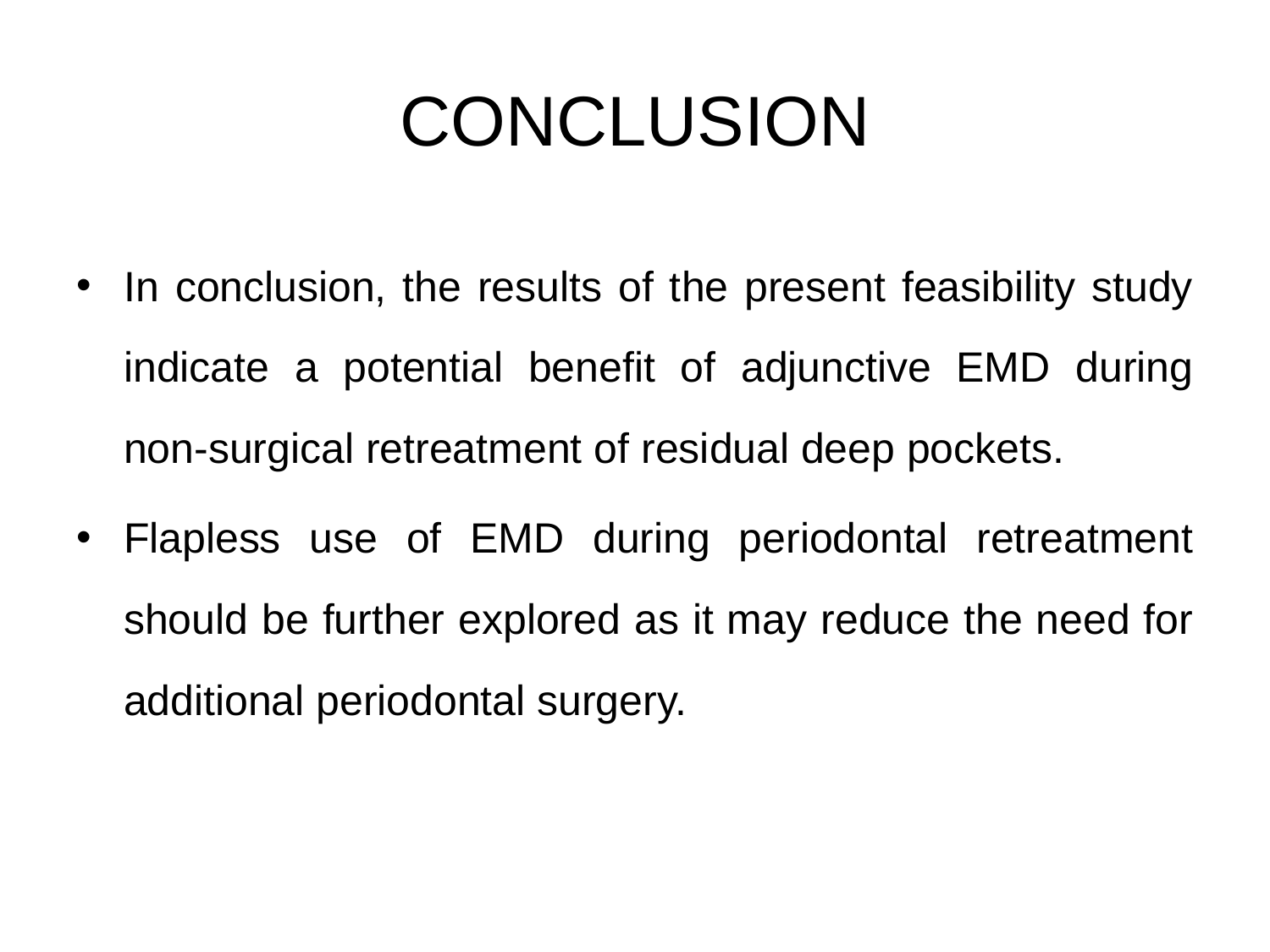

# CONCLUSION
In conclusion, the results of the present feasibility study indicate a potential benefit of adjunctive EMD during non-surgical retreatment of residual deep pockets.
Flapless use of EMD during periodontal retreatment should be further explored as it may reduce the need for additional periodontal surgery.